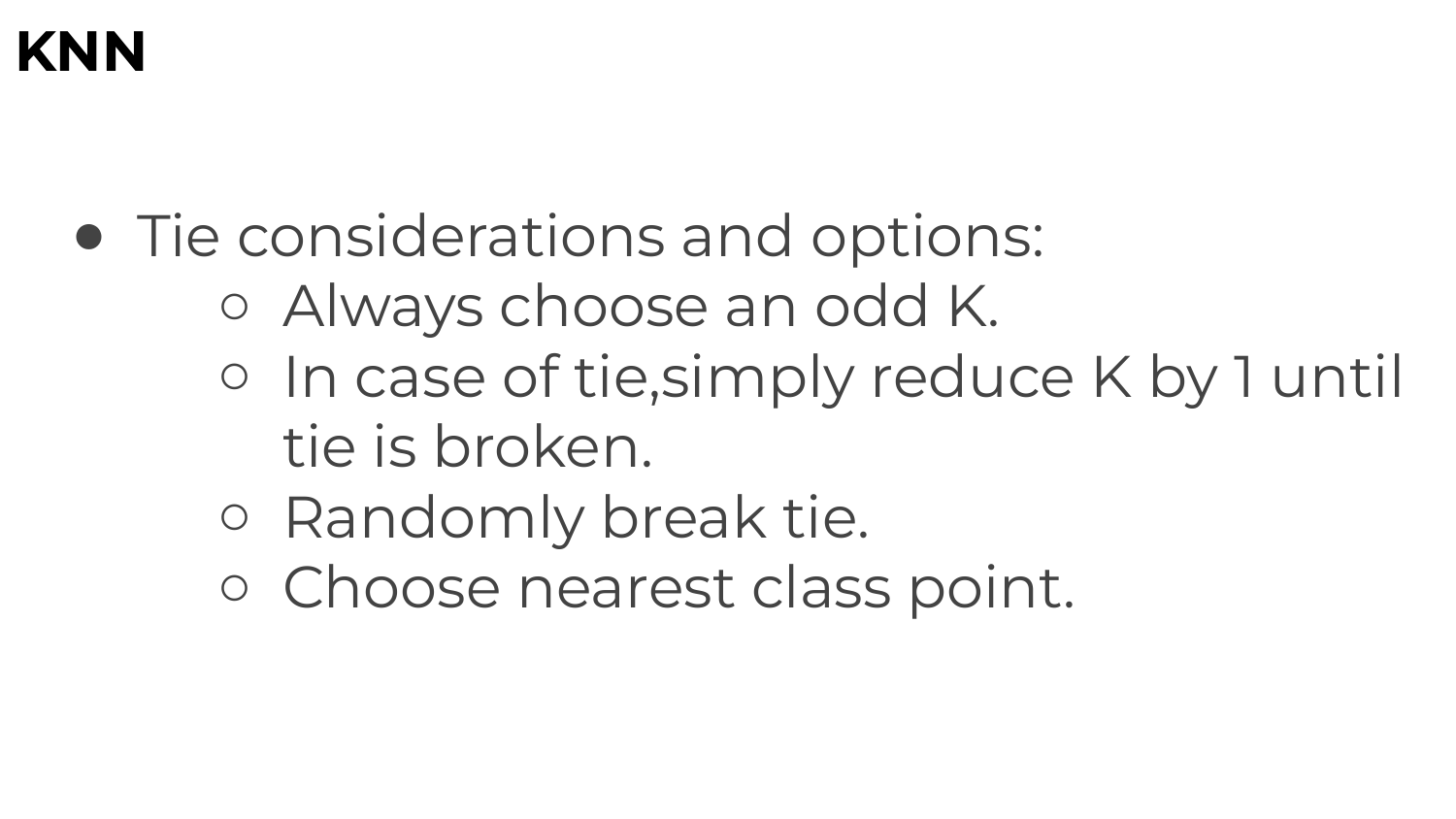

# KNN
Tie considerations and options:
Always choose an odd K.
In case of tie,simply reduce K by 1 until tie is broken.
Randomly break tie.
Choose nearest class point.